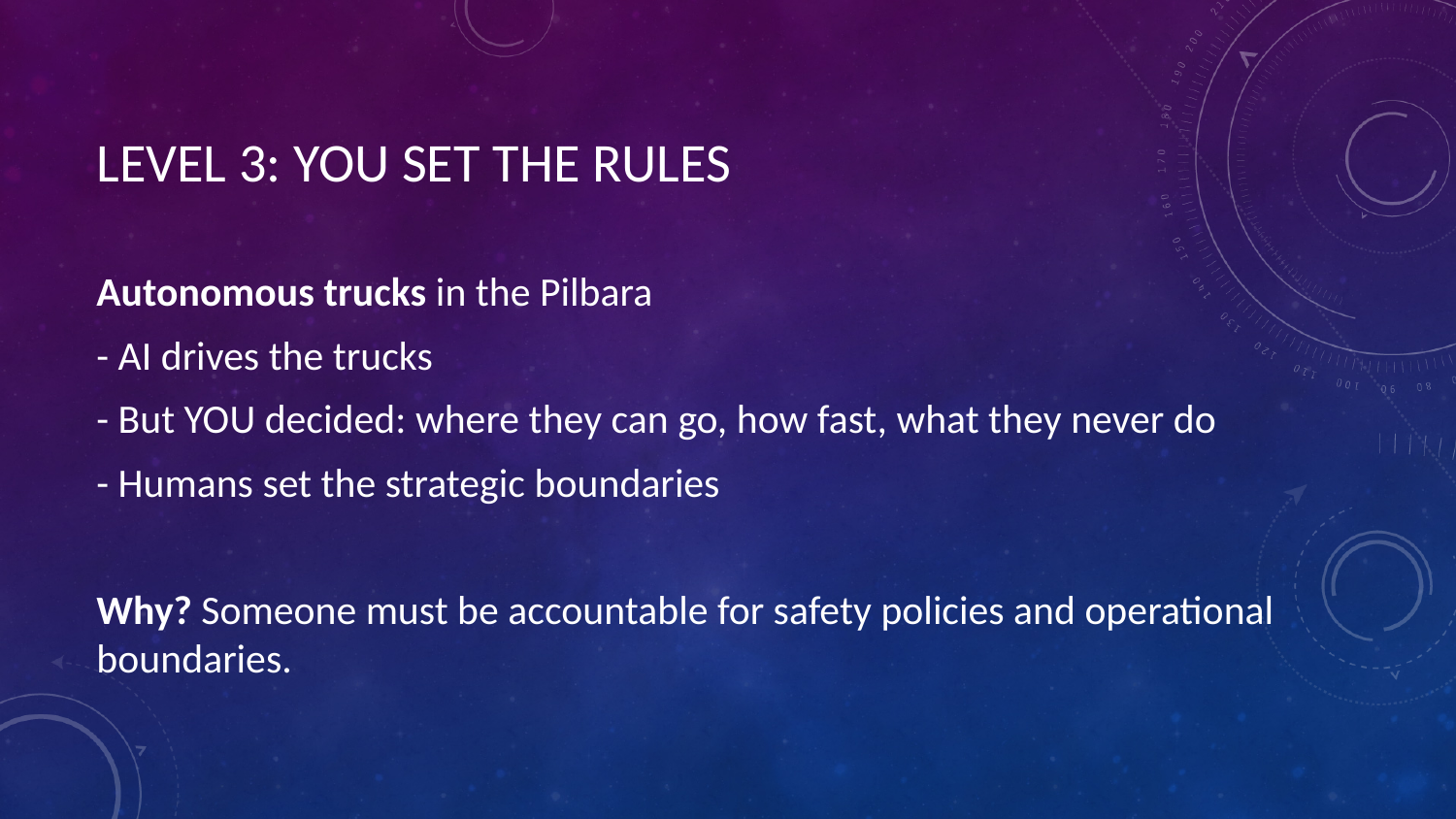

# Level 3: You Set the Rules
Autonomous trucks in the Pilbara
- AI drives the trucks
- But YOU decided: where they can go, how fast, what they never do
- Humans set the strategic boundaries

Why? Someone must be accountable for safety policies and operational boundaries.